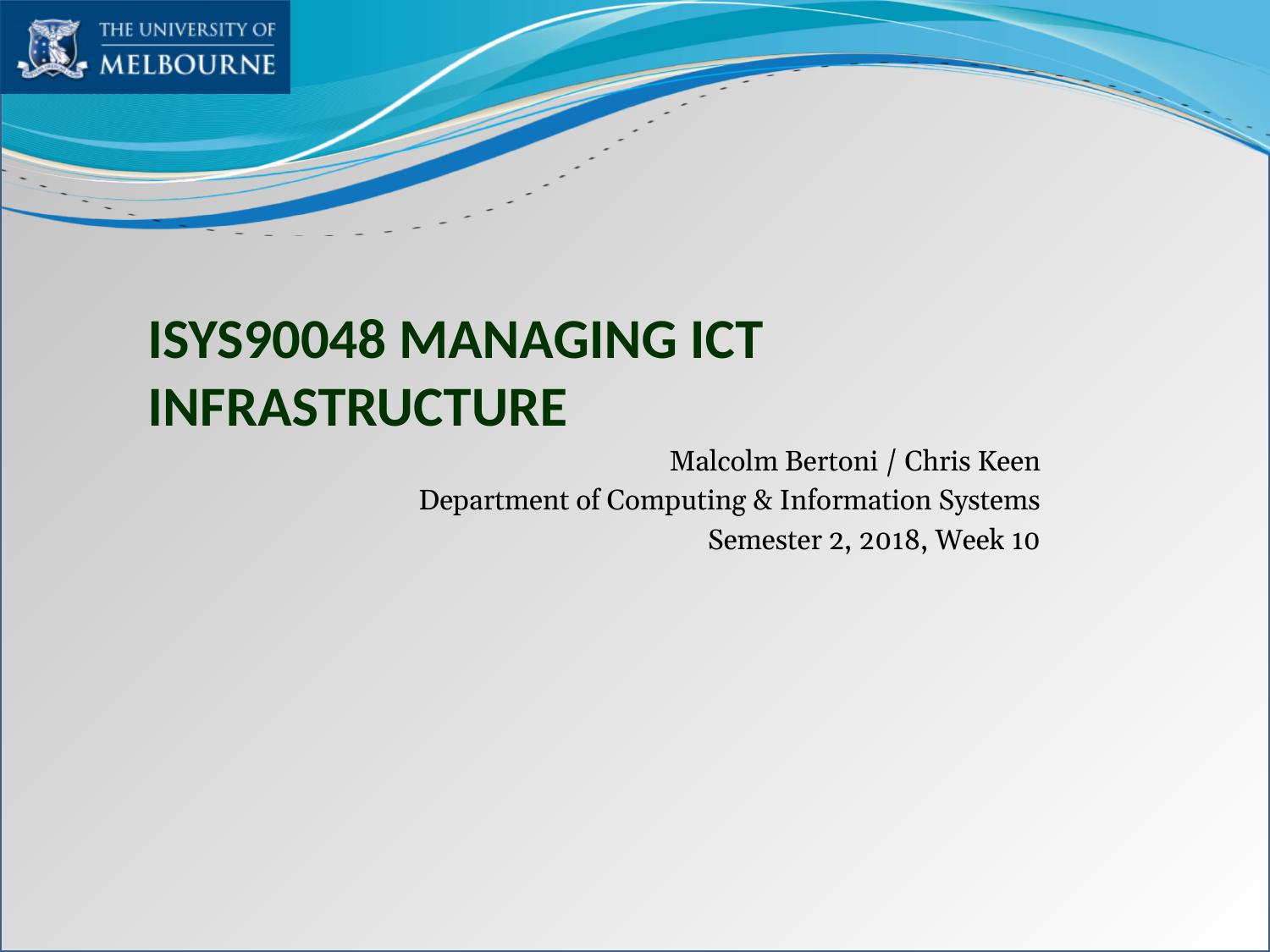

# ISYS90048 Managing ICT Infrastructure
Malcolm Bertoni / Chris Keen
Department of Computing & Information Systems
Semester 2, 2018, Week 10